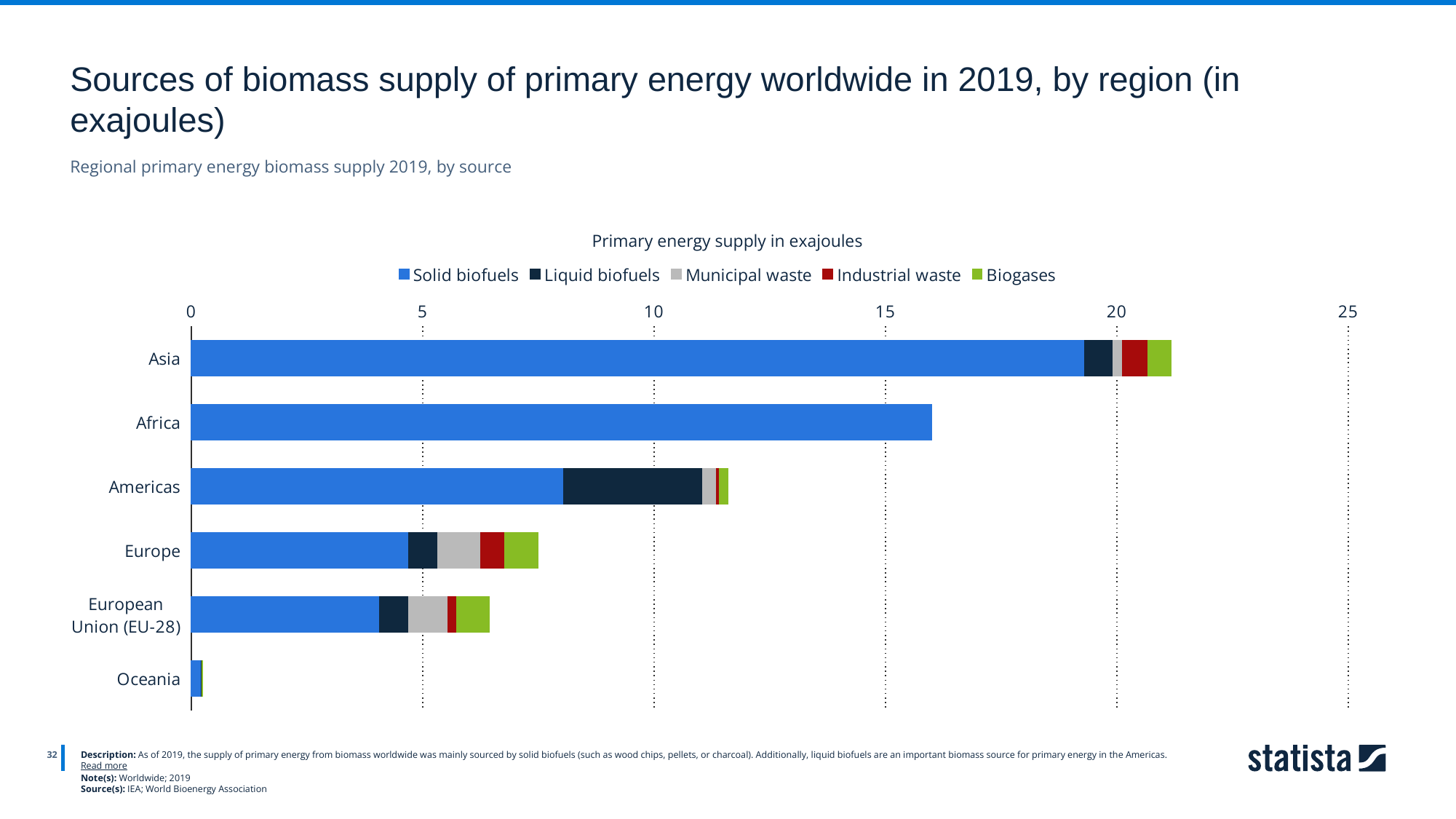

Sources of biomass supply of primary energy worldwide in 2019, by region (in exajoules)
Regional primary energy biomass supply 2019, by source
Primary energy supply in exajoules

### Chart

| Category | Solid biofuels | Liquid biofuels | Municipal waste | Industrial waste | Biogases |
|---|---|---|---|---|---|
| Asia | 19.3 | 0.62 | 0.2 | 0.55 | 0.5 |
| Africa | 16.0 | 0.0 | 0.0 | 0.0 | 0.0 |
| Americas | 8.05 | 3.0 | 0.29 | 0.07 | 0.19 |
| Europe | 4.7 | 0.63 | 0.92 | 0.52 | 0.72 |
| European Union (EU-28) | 4.07 | 0.63 | 0.85 | 0.19 | 0.7 |
| Oceania | 0.22 | 0.01 | 0.0 | 0.0 | 0.02 |
32
Description: As of 2019, the supply of primary energy from biomass worldwide was mainly sourced by solid biofuels (such as wood chips, pellets, or charcoal). Additionally, liquid biofuels are an important biomass source for primary energy in the Americas. Read more
Note(s): Worldwide; 2019
Source(s): IEA; World Bioenergy Association